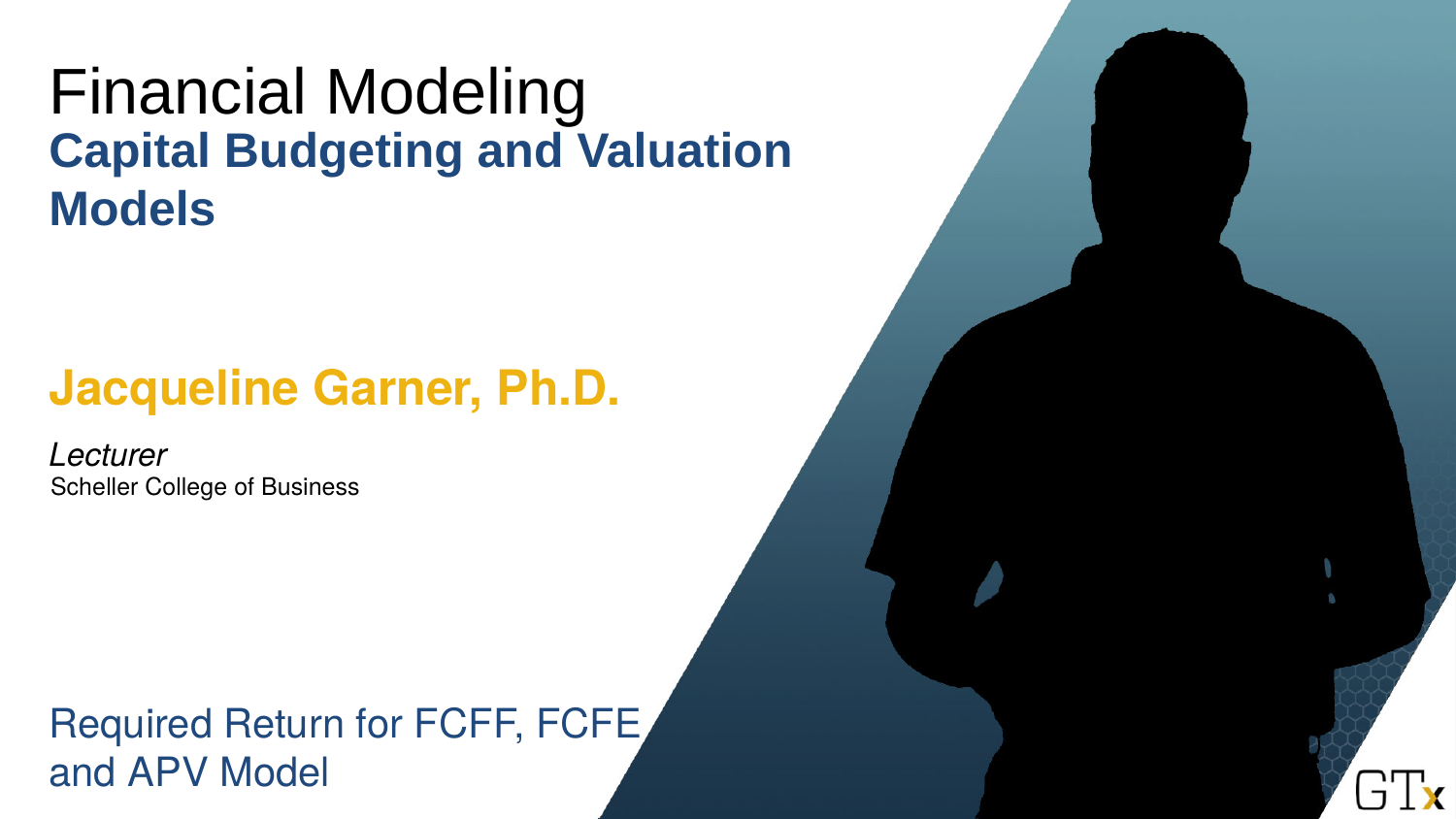

# Financial Modeling
Capital Budgeting and Valuation Models
Jacqueline Garner, Ph.D.
Lecturer
Scheller College of Business
Required Return for FCFF, FCFE and APV Model